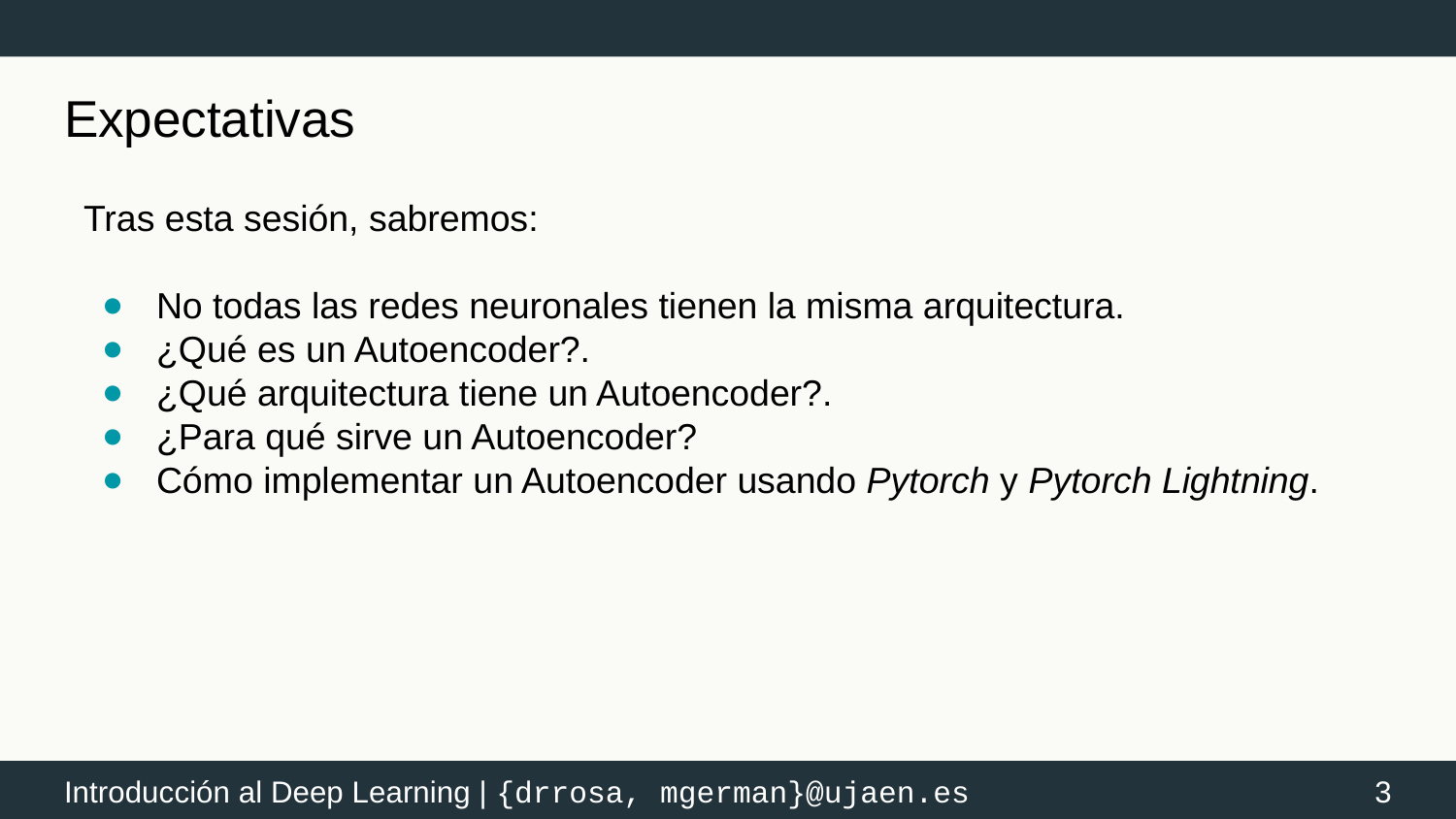

# Expectativas
Tras esta sesión, sabremos:

No todas las redes neuronales tienen la misma arquitectura.
¿Qué es un Autoencoder?.
¿Qué arquitectura tiene un Autoencoder?.
¿Para qué sirve un Autoencoder?
Cómo implementar un Autoencoder usando Pytorch y Pytorch Lightning.
3